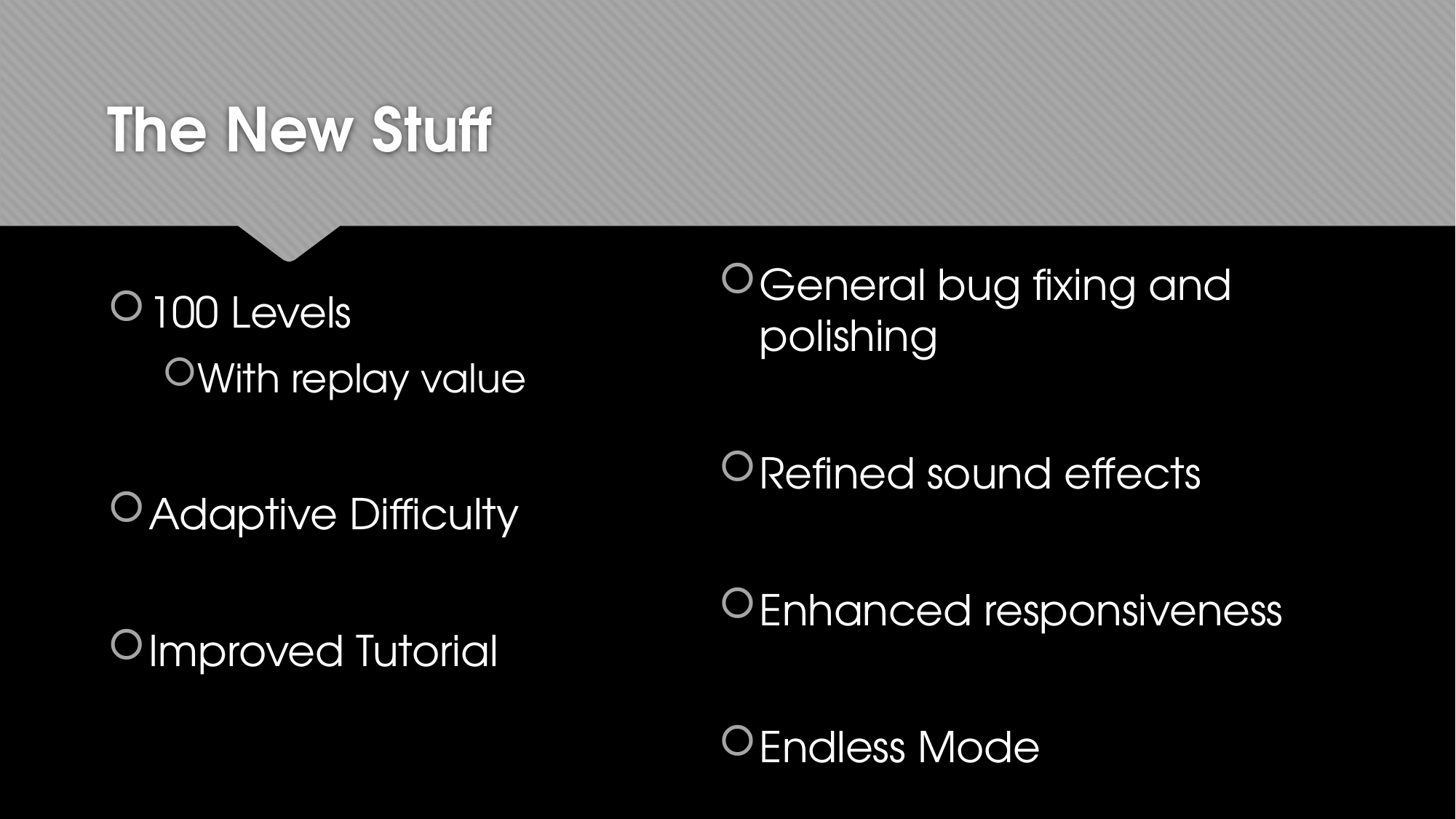

# The New Stuff
100 Levels
With replay value

Adaptive Difficulty

Improved Tutorial

General bug fixing and polishing

Refined sound effects

Enhanced responsiveness

Endless Mode